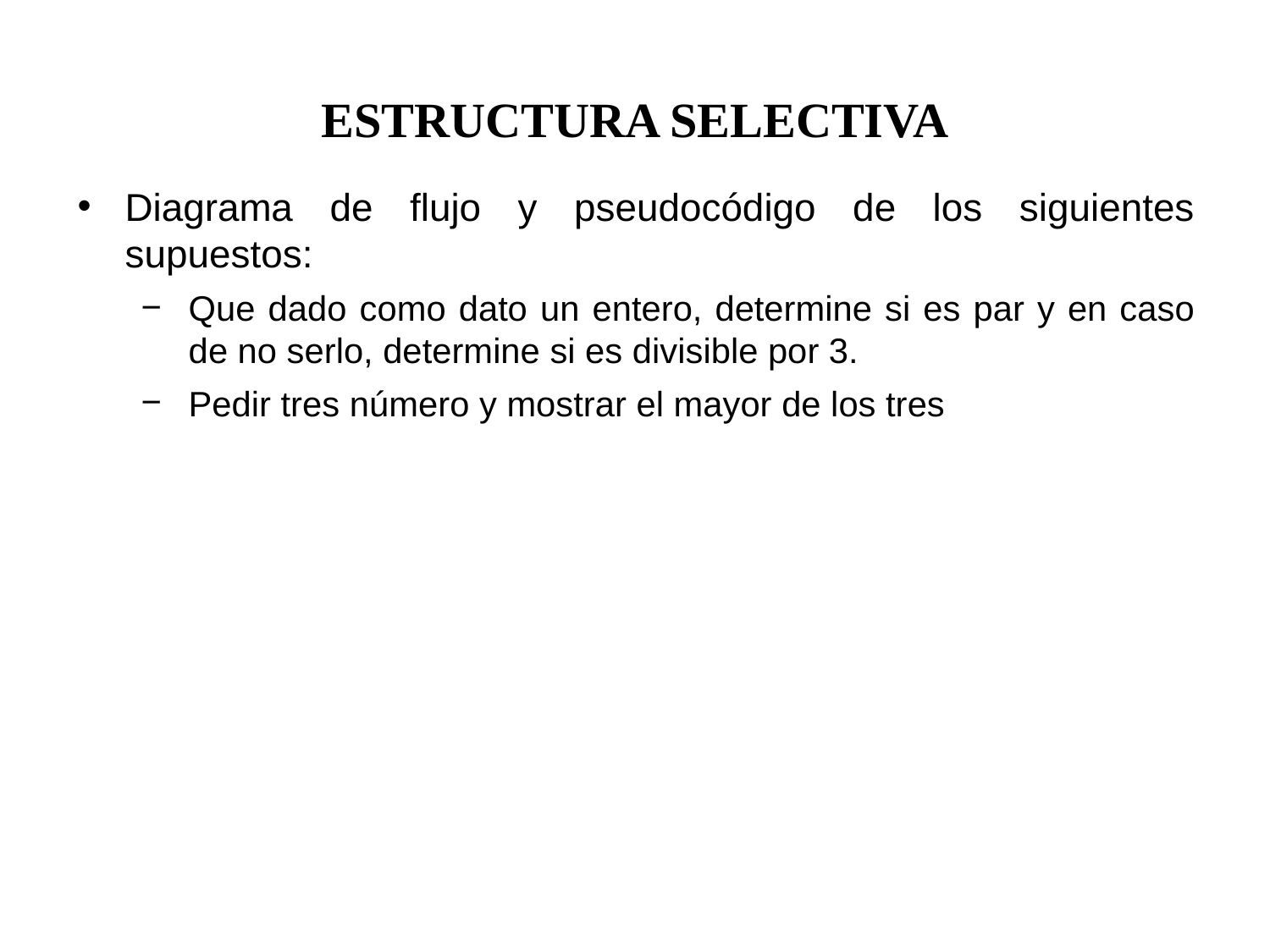

ESTRUCTURA SELECTIVA
Diagrama de flujo y pseudocódigo de los siguientes supuestos:
Que dado como dato un entero, determine si es par y en caso de no serlo, determine si es divisible por 3.
Pedir tres número y mostrar el mayor de los tres